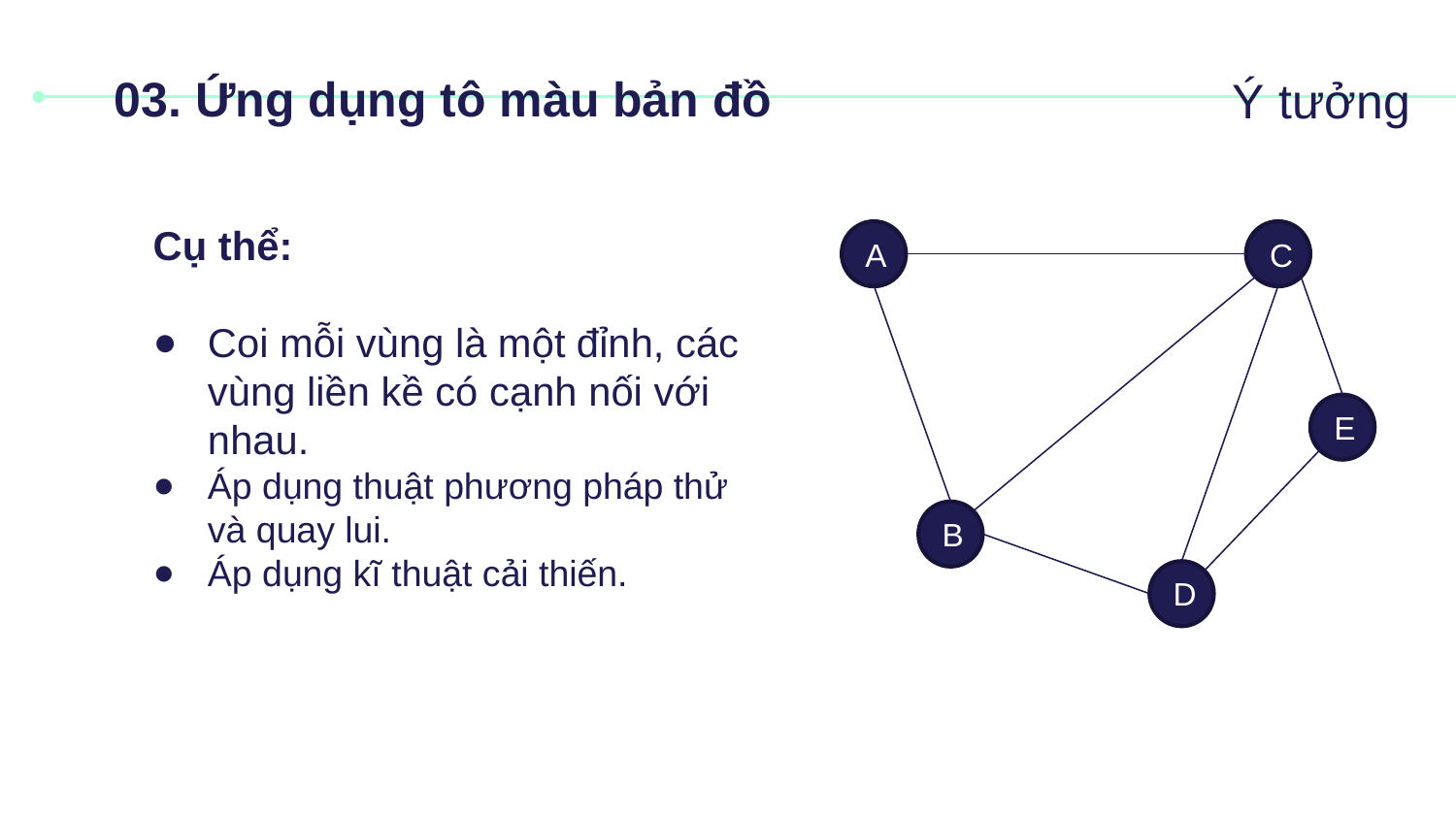

# 03. Ứng dụng tô màu bản đồ
Ý tưởng
Cụ thể:

Coi mỗi vùng là một đỉnh, các vùng liền kề có cạnh nối với nhau.
Áp dụng thuật phương pháp thử và quay lui.
Áp dụng kĩ thuật cải thiến.

A
C
E
B
D